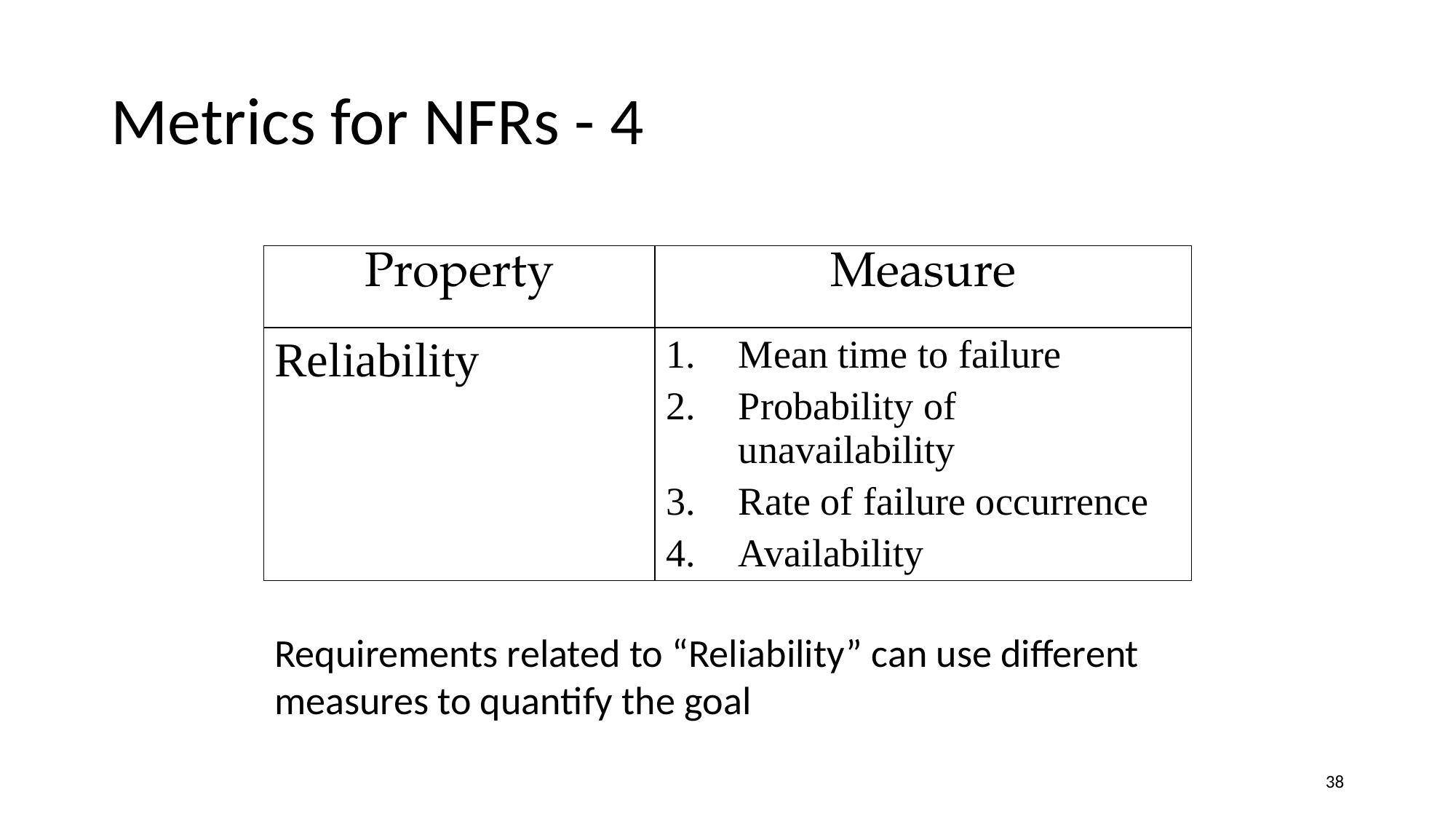

# Metrics for NFRs - 4
| Property | Measure |
| --- | --- |
| Reliability | Mean time to failure Probability of unavailability Rate of failure occurrence Availability |
Requirements related to “Reliability” can use different measures to quantify the goal
38